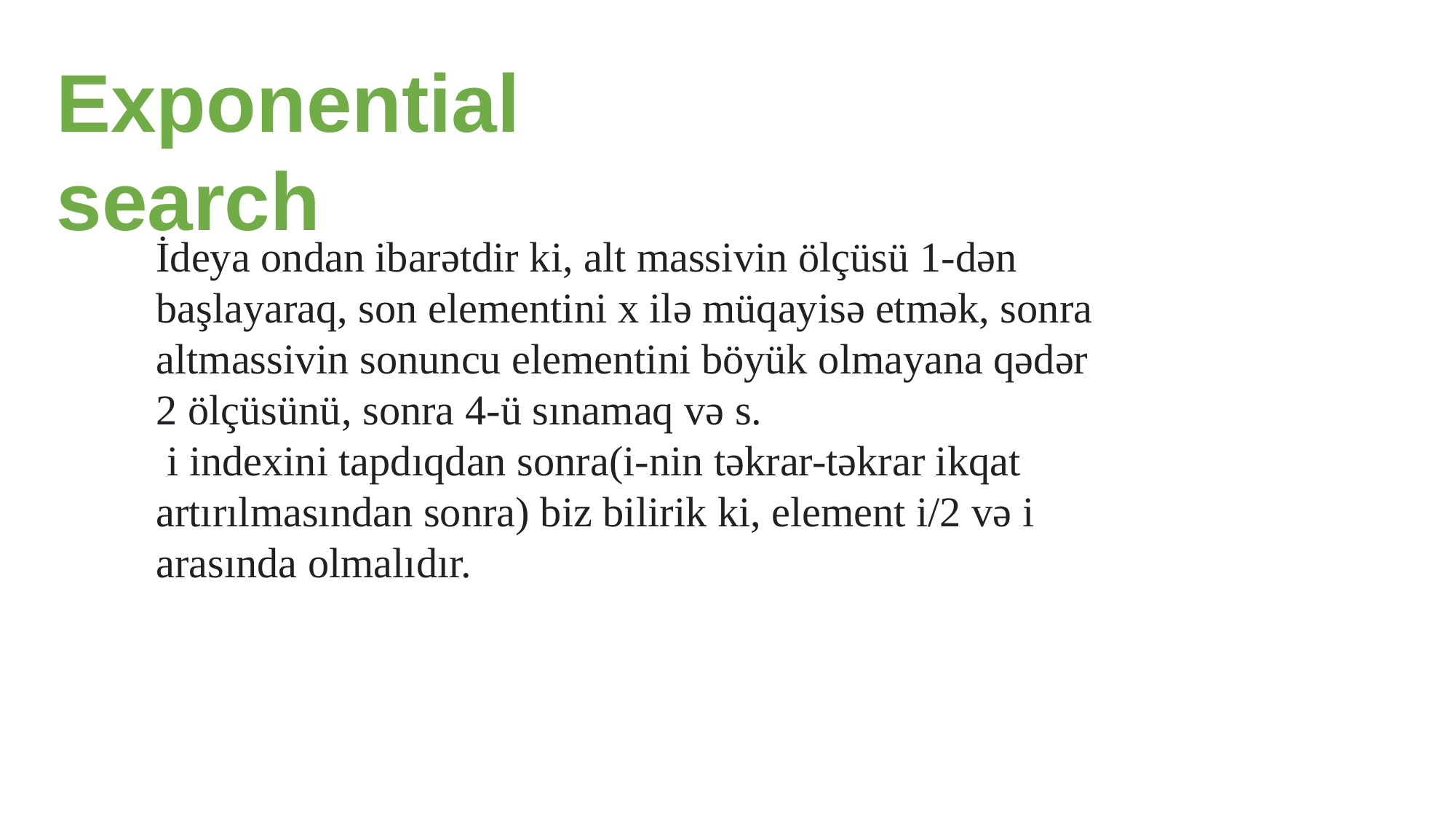

Exponential search
İdeya ondan ibarətdir ki, alt massivin ölçüsü 1-dən başlayaraq, son elementini x ilə müqayisə etmək, sonra altmassivin sonuncu elementini böyük olmayana qədər 2 ölçüsünü, sonra 4-ü sınamaq və s.
 i indexini tapdıqdan sonra(i-nin təkrar-təkrar ikqat artırılmasından sonra) biz bilirik ki, element i/2 və i arasında olmalıdır.